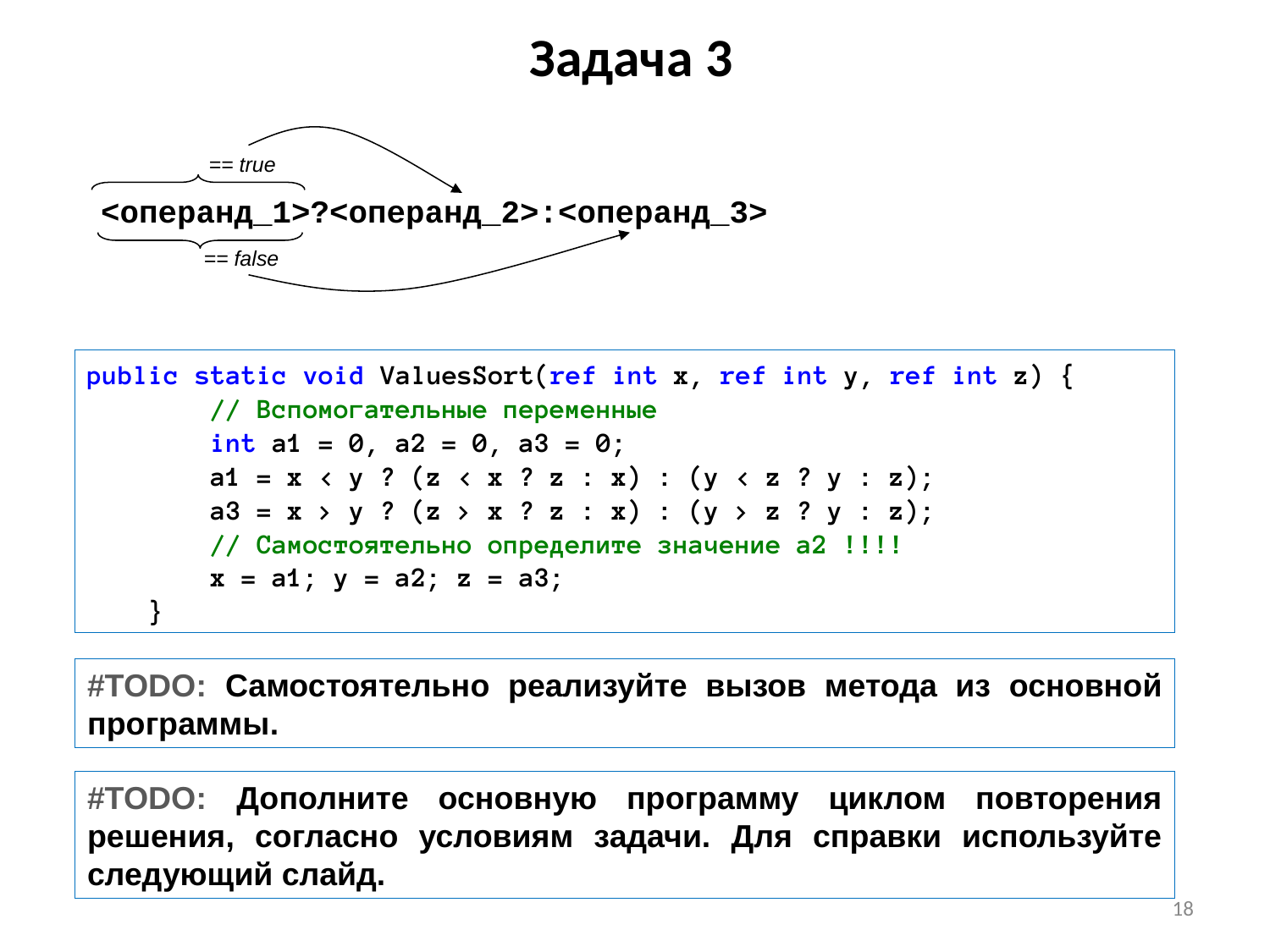

# Задача 3

== true
<операнд_1>?<операнд_2>:<операнд_3>

== false
public static void ValuesSort(ref int x, ref int y, ref int z) {
        // Вспомогательные переменные
        int a1 = 0, a2 = 0, a3 = 0;
        a1 = x < y ? (z < x ? z : x) : (y < z ? y : z);
        a3 = x > y ? (z > x ? z : x) : (y > z ? y : z);
        // Самостоятельно определите значение а2 !!!!
        x = a1; y = a2; z = a3;
    }
#TODO: Самостоятельно реализуйте вызов метода из основной программы.
#TODO: Дополните основную программу циклом повторения решения, согласно условиям задачи. Для справки используйте следующий слайд.
18